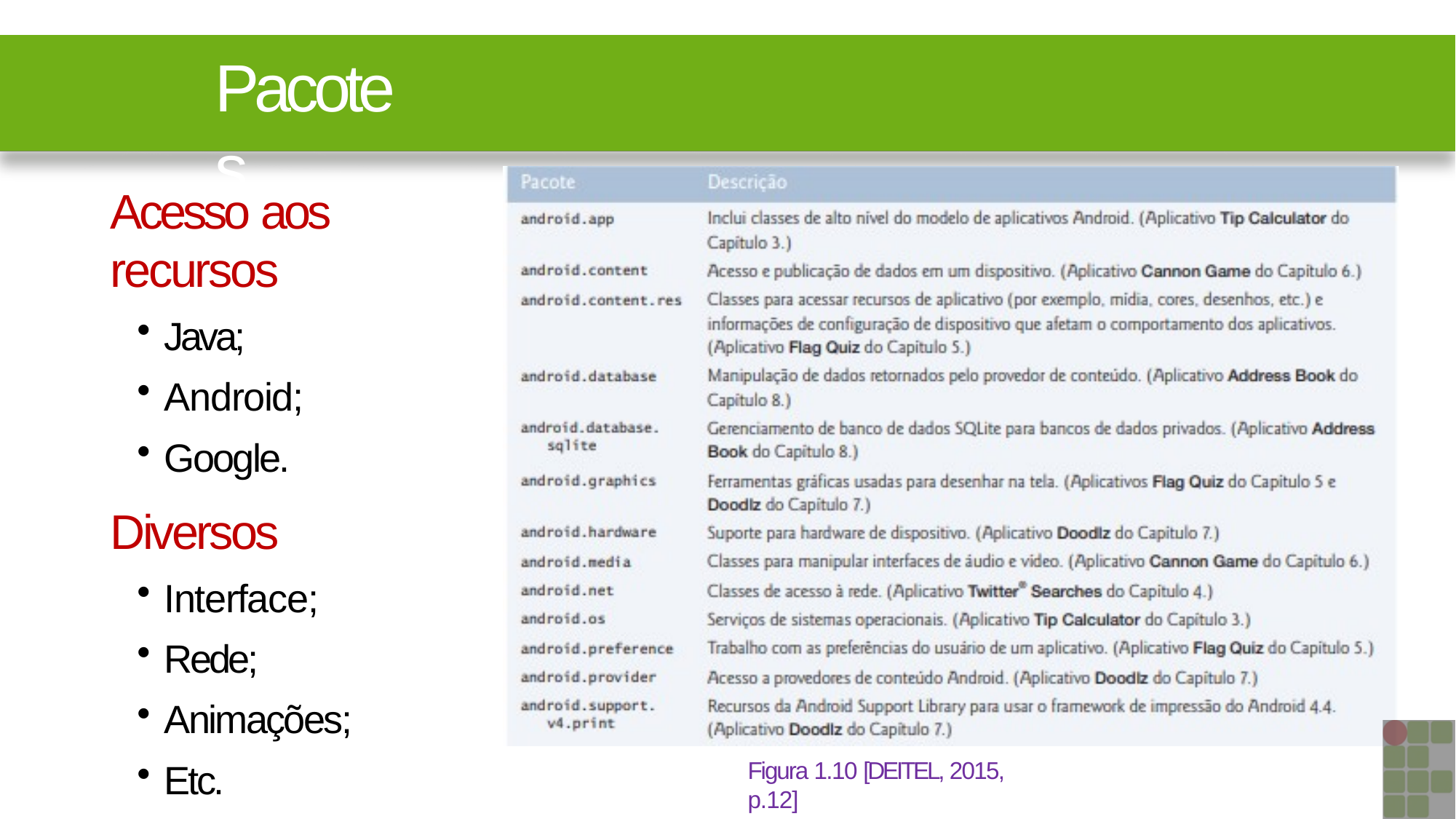

# Pacotes
Acesso aos recursos
Java;
Android;
Google.
Diversos
Interface;
Rede;
Animações;
Etc.

Figura 1.10 [DEITEL, 2015, p.12]